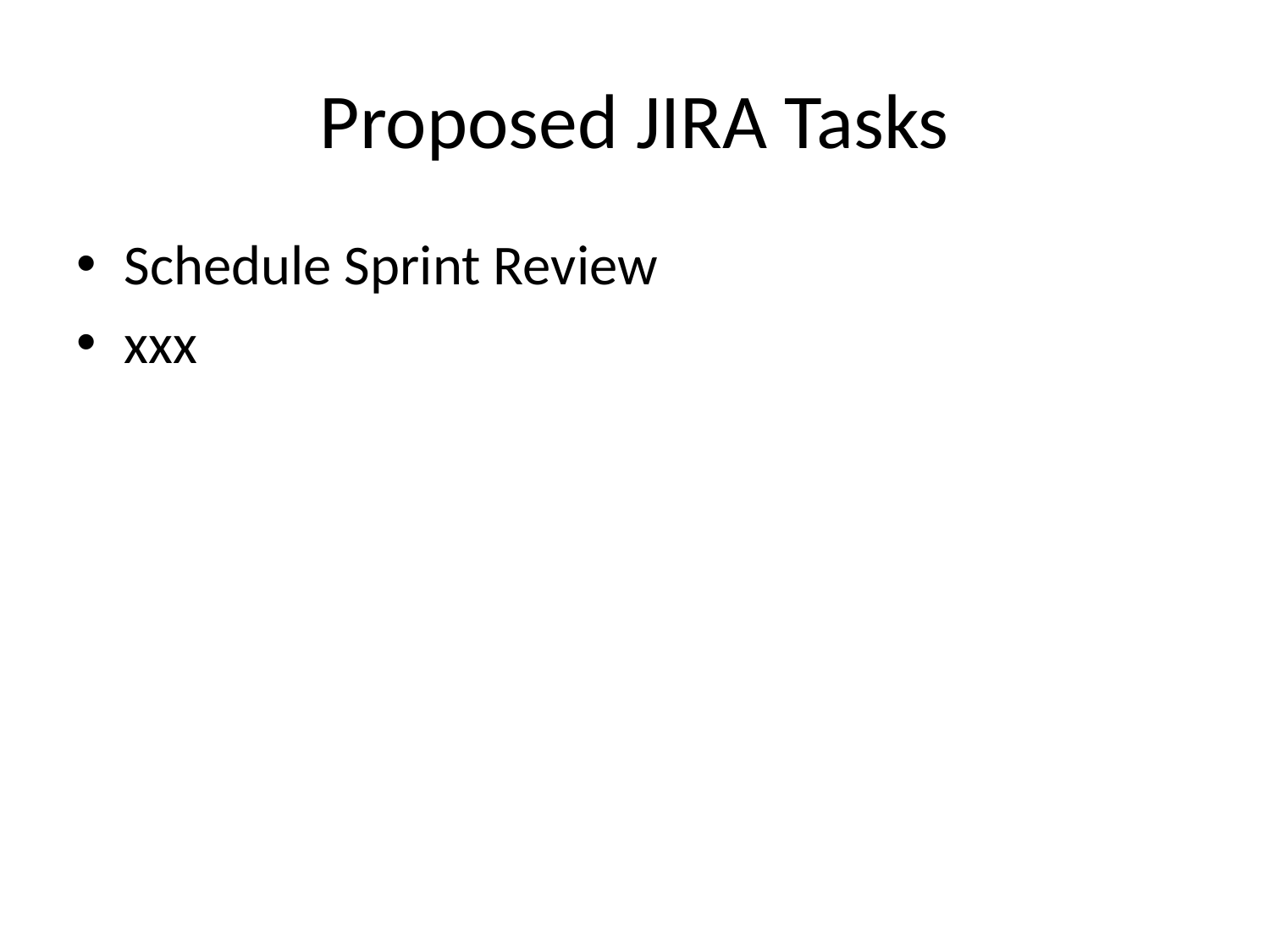

Proposed JIRA Tasks
Schedule Sprint Review
xxx